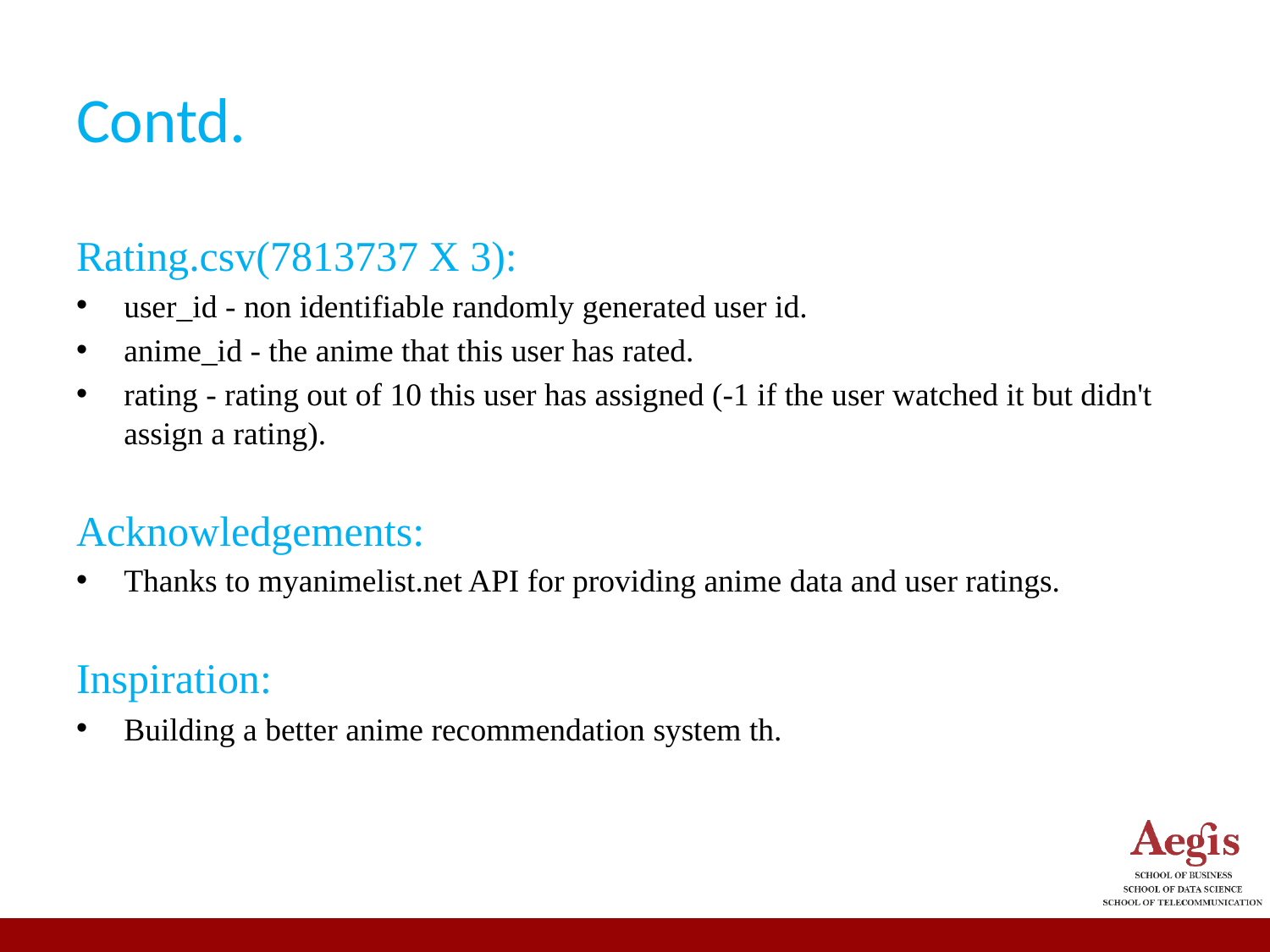

# Contd.
Rating.csv(7813737 X 3):
user_id - non identifiable randomly generated user id.
anime_id - the anime that this user has rated.
rating - rating out of 10 this user has assigned (-1 if the user watched it but didn't assign a rating).

Acknowledgements:
Thanks to myanimelist.net API for providing anime data and user ratings.

Inspiration:
Building a better anime recommendation system th.